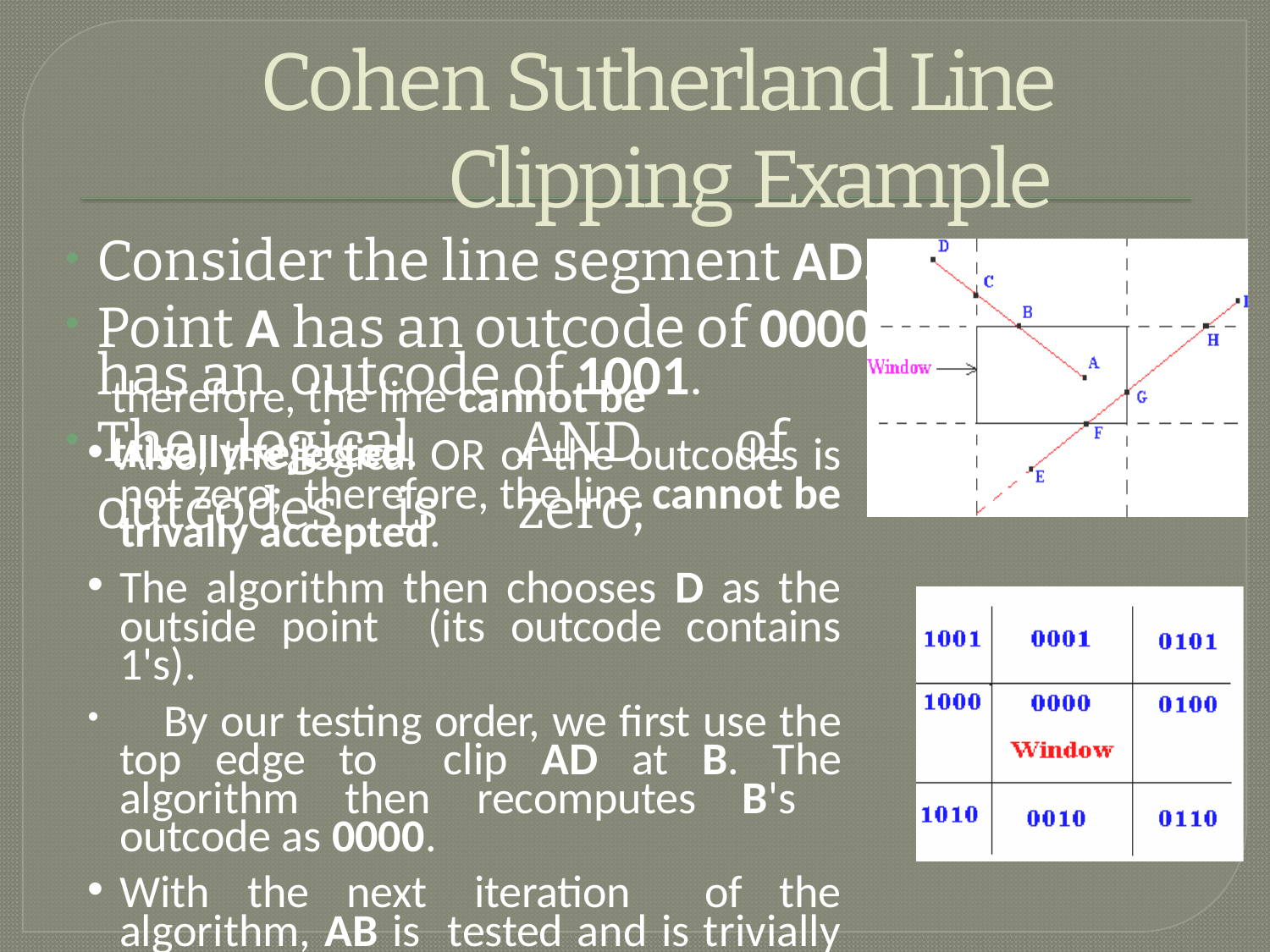

# Cohen Sutherland Line Clipping Example
Consider the line segment AD.
Point A has an outcode of 0000 and point D has an  outcode of 1001.
The	logical	AND	of	these	outcodes	is	zero;

therefore, the line cannot be trivally rejected.
Also, the logical OR of the outcodes is not zero;  therefore, the line cannot be trivally accepted.
The algorithm then chooses D as the outside point  (its outcode contains 1's).
	By our testing order, we first use the top edge to  clip AD at B. The algorithm then recomputes B's  outcode as 0000.
With the next iteration  of the algorithm, AB is  tested and is trivially accepted and displayed.